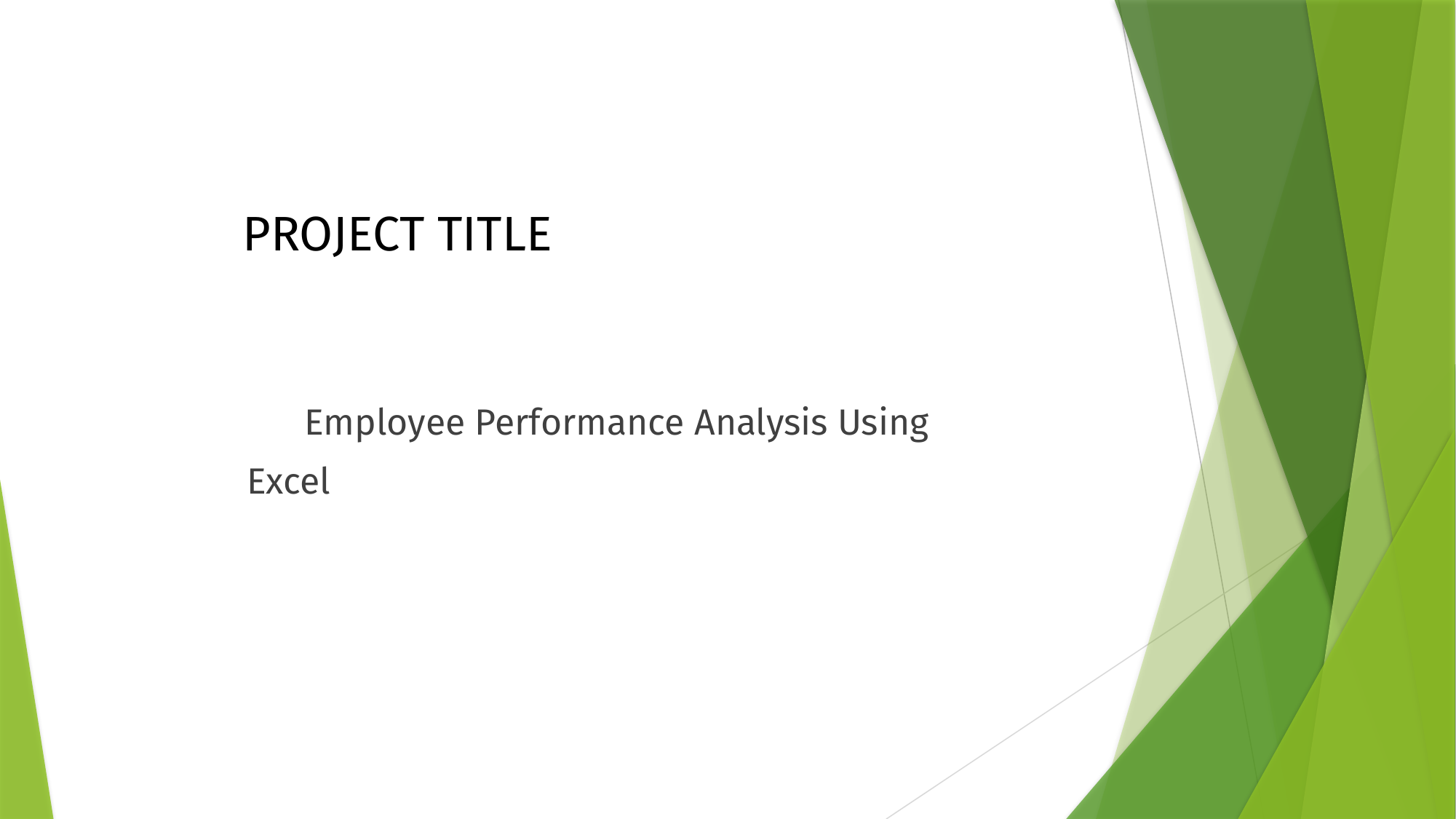

# PROJECT TITLE

               Employee Performance Analysis Using
         Excel